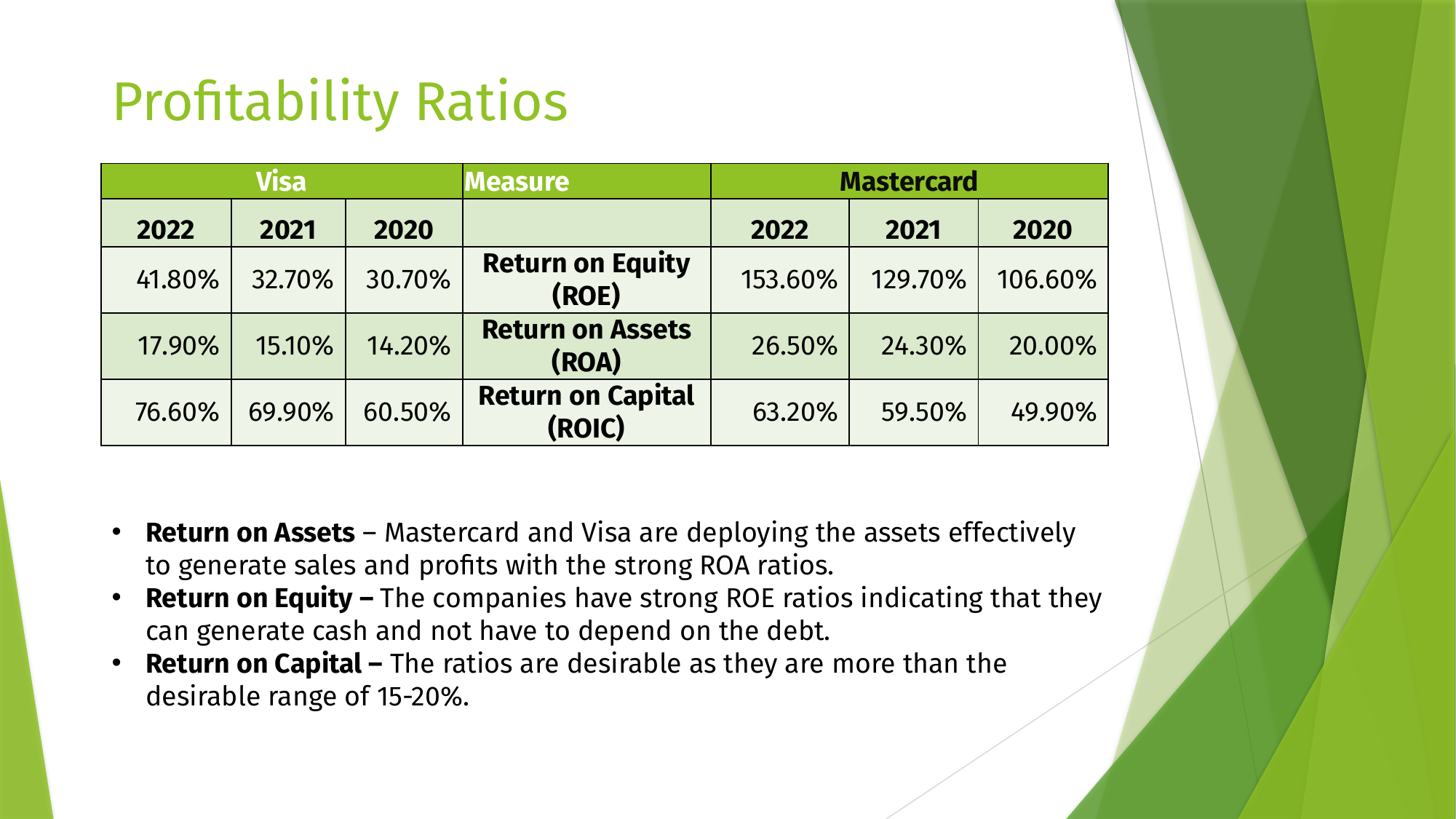

# Profitability Ratios
| Visa |  |  | Measure | Mastercard |  |  |
| --- | --- | --- | --- | --- | --- | --- |
| 2022 | 2021 | 2020 |  | 2022 | 2021 | 2020 |
| 41.80% | 32.70% | 30.70% | Return on Equity (ROE) | 153.60% | 129.70% | 106.60% |
| 17.90% | 15.10% | 14.20% | Return on Assets (ROA) | 26.50% | 24.30% | 20.00% |
| 76.60% | 69.90% | 60.50% | Return on Capital (ROIC) | 63.20% | 59.50% | 49.90% |
Return on Assets – Mastercard and Visa are deploying the assets effectively to generate sales and profits with the strong ROA ratios.
Return on Equity – The companies have strong ROE ratios indicating that they can generate cash and not have to depend on the debt.
Return on Capital – The ratios are desirable as they are more than the desirable range of 15-20%.